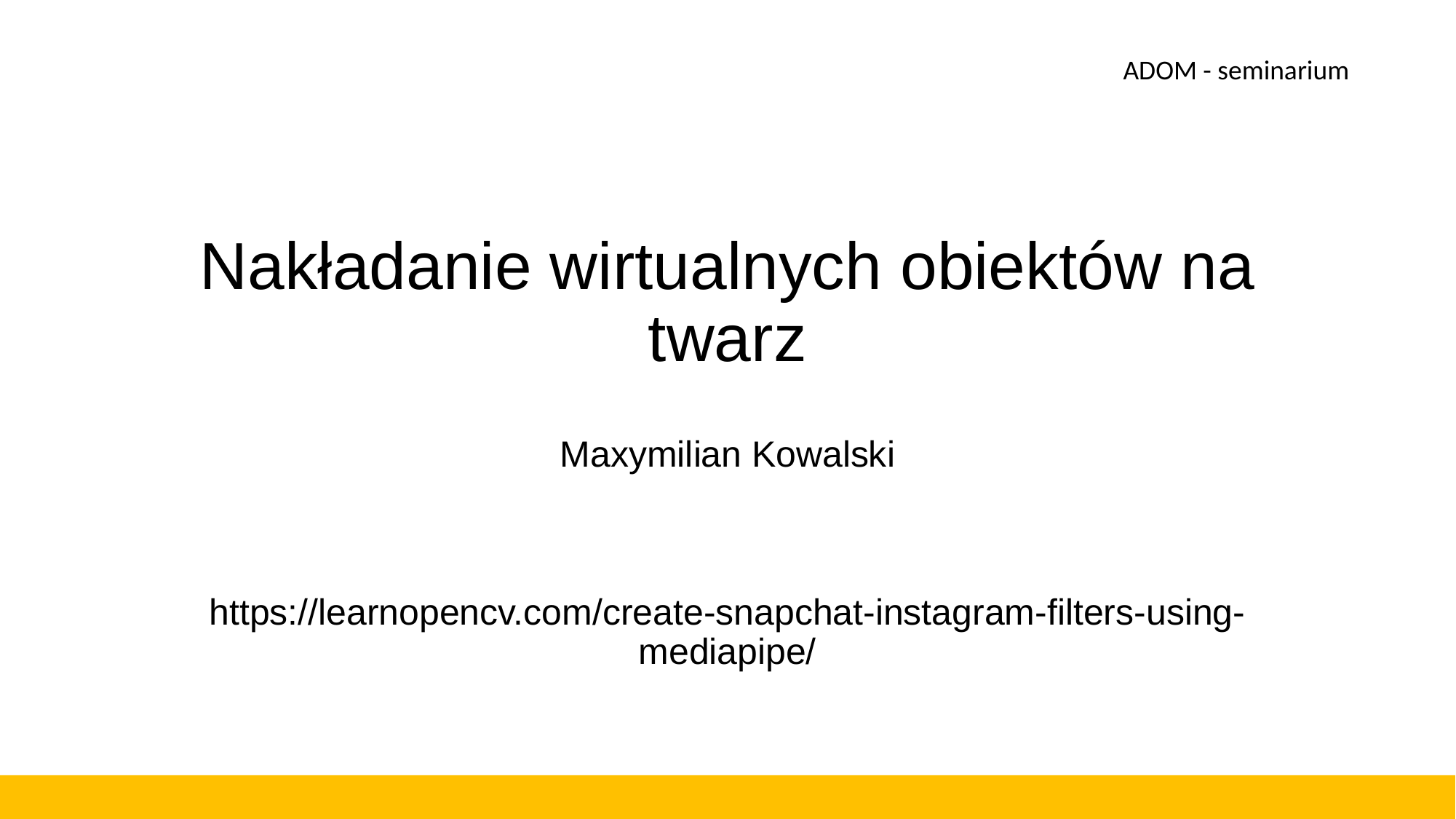

ADOM - seminarium
# Nakładanie wirtualnych obiektów na twarz
Maxymilian Kowalski
https://learnopencv.com/create-snapchat-instagram-filters-using-mediapipe/